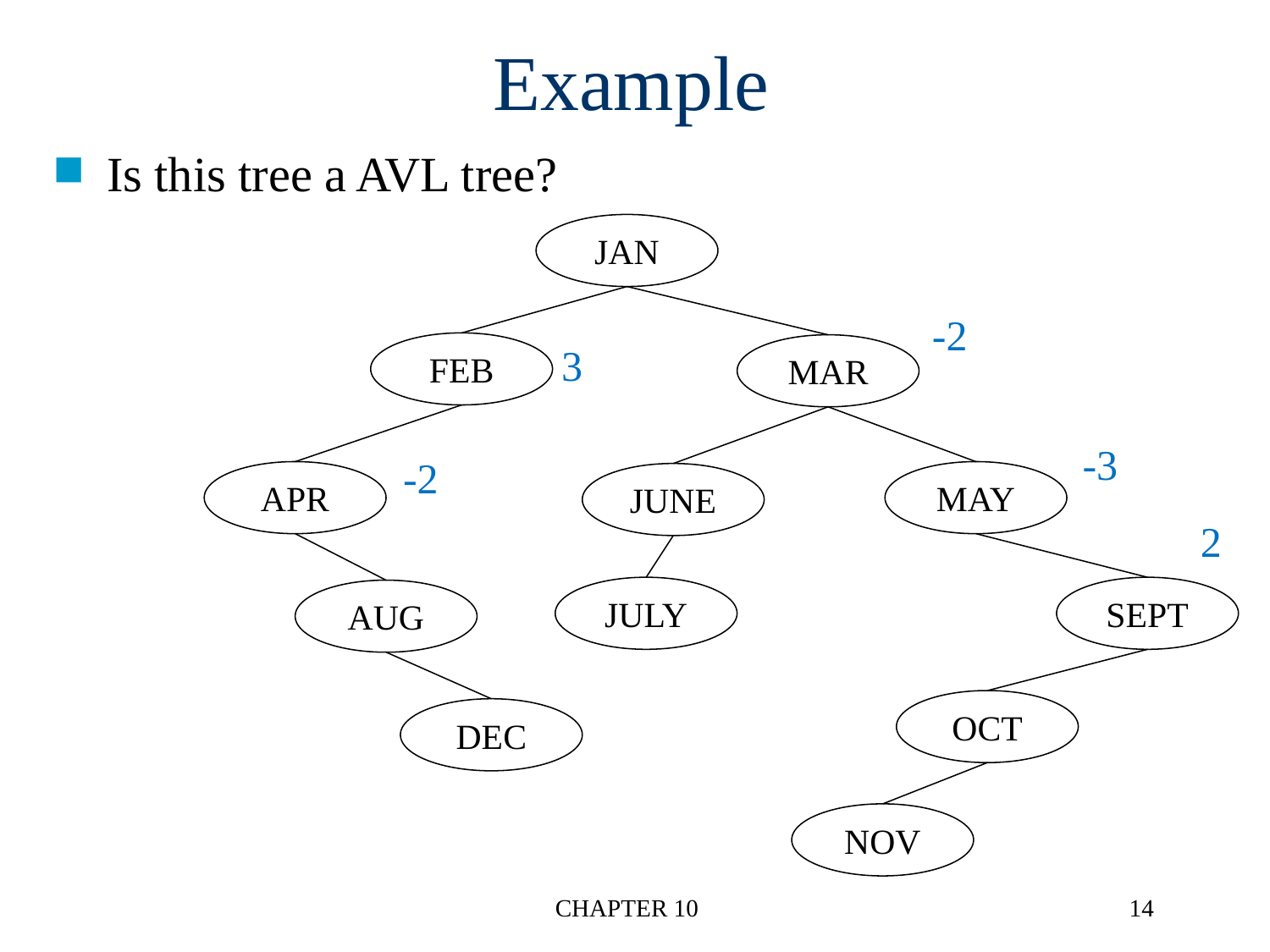

# Example
Is this tree a AVL tree?
JAN
-2
FEB
3
MAR
-3
-2
APR
MAY
JUNE
2
JULY
SEPT
AUG
OCT
DEC
NOV
CHAPTER 10
14